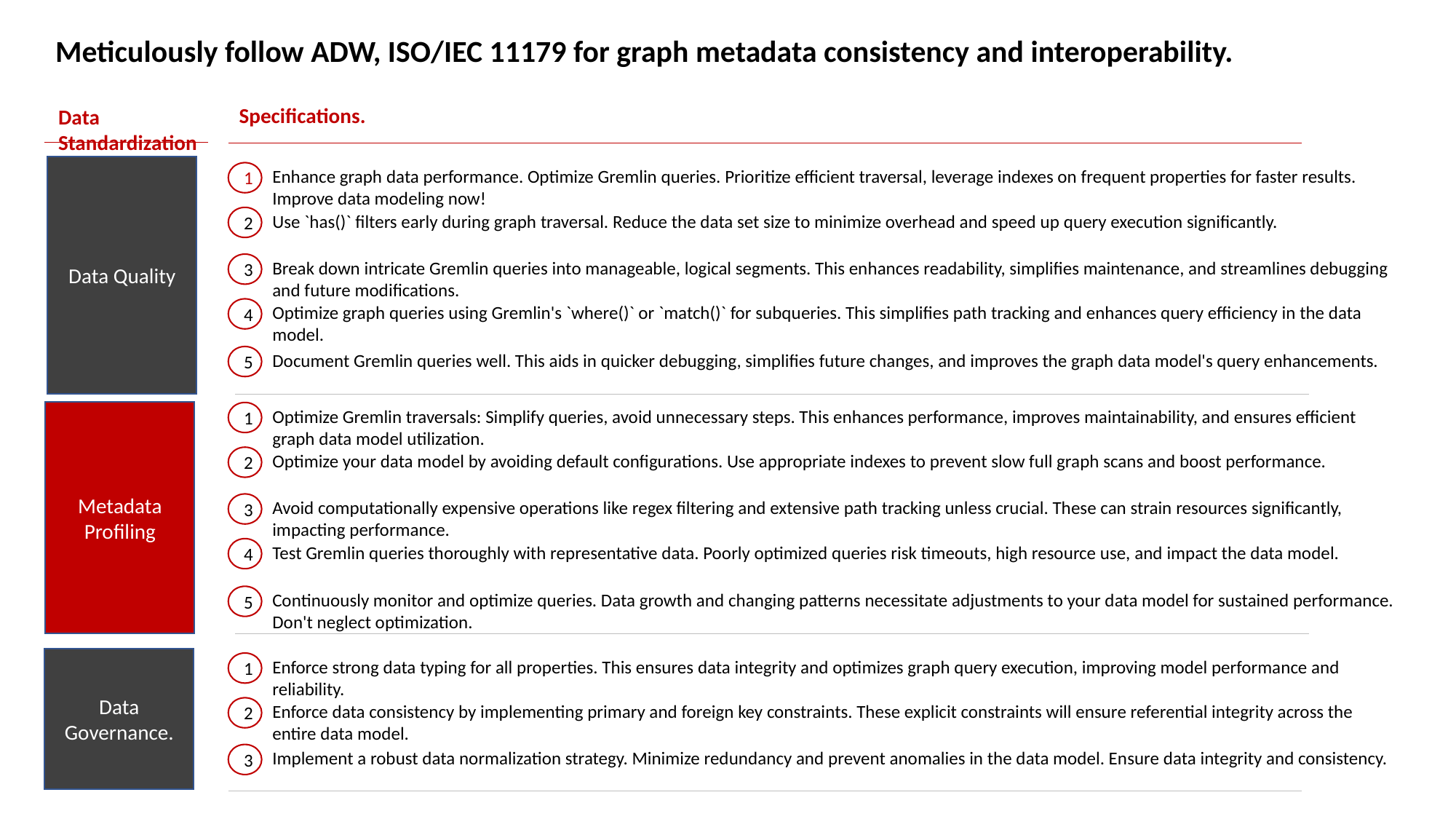

Meticulously follow ADW, ISO/IEC 11179 for graph metadata consistency and interoperability.
Specifications.
Data Standardization
Data Quality
Enhance graph data performance. Optimize Gremlin queries. Prioritize efficient traversal, leverage indexes on frequent properties for faster results. Improve data modeling now!
1
Use `has()` filters early during graph traversal. Reduce the data set size to minimize overhead and speed up query execution significantly.
2
Break down intricate Gremlin queries into manageable, logical segments. This enhances readability, simplifies maintenance, and streamlines debugging and future modifications.
3
Optimize graph queries using Gremlin's `where()` or `match()` for subqueries. This simplifies path tracking and enhances query efficiency in the data model.
4
Document Gremlin queries well. This aids in quicker debugging, simplifies future changes, and improves the graph data model's query enhancements.
5
Optimize Gremlin traversals: Simplify queries, avoid unnecessary steps. This enhances performance, improves maintainability, and ensures efficient graph data model utilization.
Metadata Profiling
1
Optimize your data model by avoiding default configurations. Use appropriate indexes to prevent slow full graph scans and boost performance.
2
Avoid computationally expensive operations like regex filtering and extensive path tracking unless crucial. These can strain resources significantly, impacting performance.
3
Test Gremlin queries thoroughly with representative data. Poorly optimized queries risk timeouts, high resource use, and impact the data model.
4
Continuously monitor and optimize queries. Data growth and changing patterns necessitate adjustments to your data model for sustained performance. Don't neglect optimization.
5
Data Governance.
Enforce strong data typing for all properties. This ensures data integrity and optimizes graph query execution, improving model performance and reliability.
1
Enforce data consistency by implementing primary and foreign key constraints. These explicit constraints will ensure referential integrity across the entire data model.
2
Implement a robust data normalization strategy. Minimize redundancy and prevent anomalies in the data model. Ensure data integrity and consistency.
3